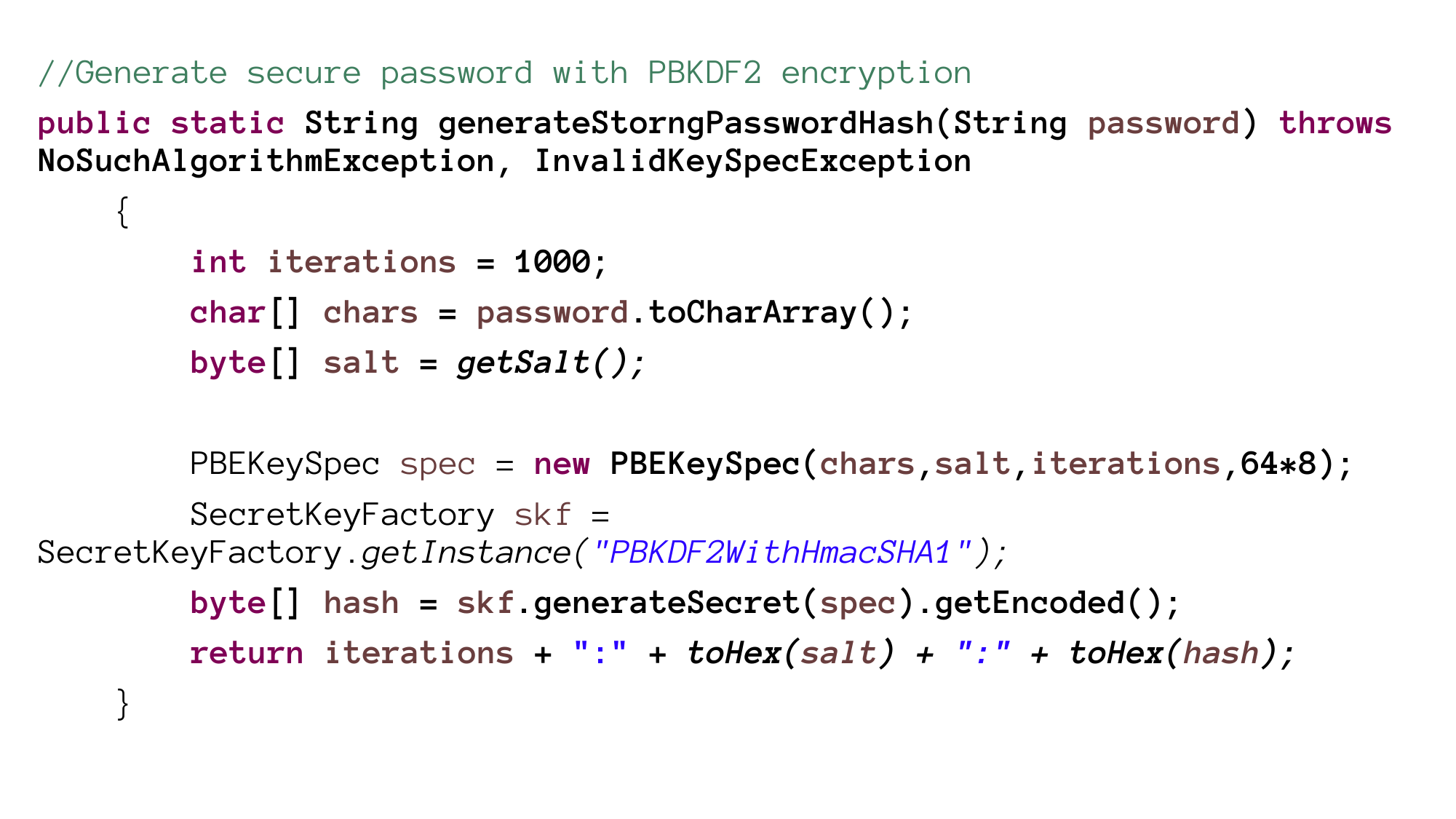

//Generate secure password with PBKDF2 encryption
public static String generateStorngPasswordHash(String password) throws NoSuchAlgorithmException, InvalidKeySpecException
    {
        int iterations = 1000;
        char[] chars = password.toCharArray();
        byte[] salt = getSalt();

        PBEKeySpec spec = new PBEKeySpec(chars,salt,iterations,64*8);
        SecretKeyFactory skf = 									SecretKeyFactory.getInstance("PBKDF2WithHmacSHA1");
        byte[] hash = skf.generateSecret(spec).getEncoded();
        return iterations + ":" + toHex(salt) + ":" + toHex(hash);
    }